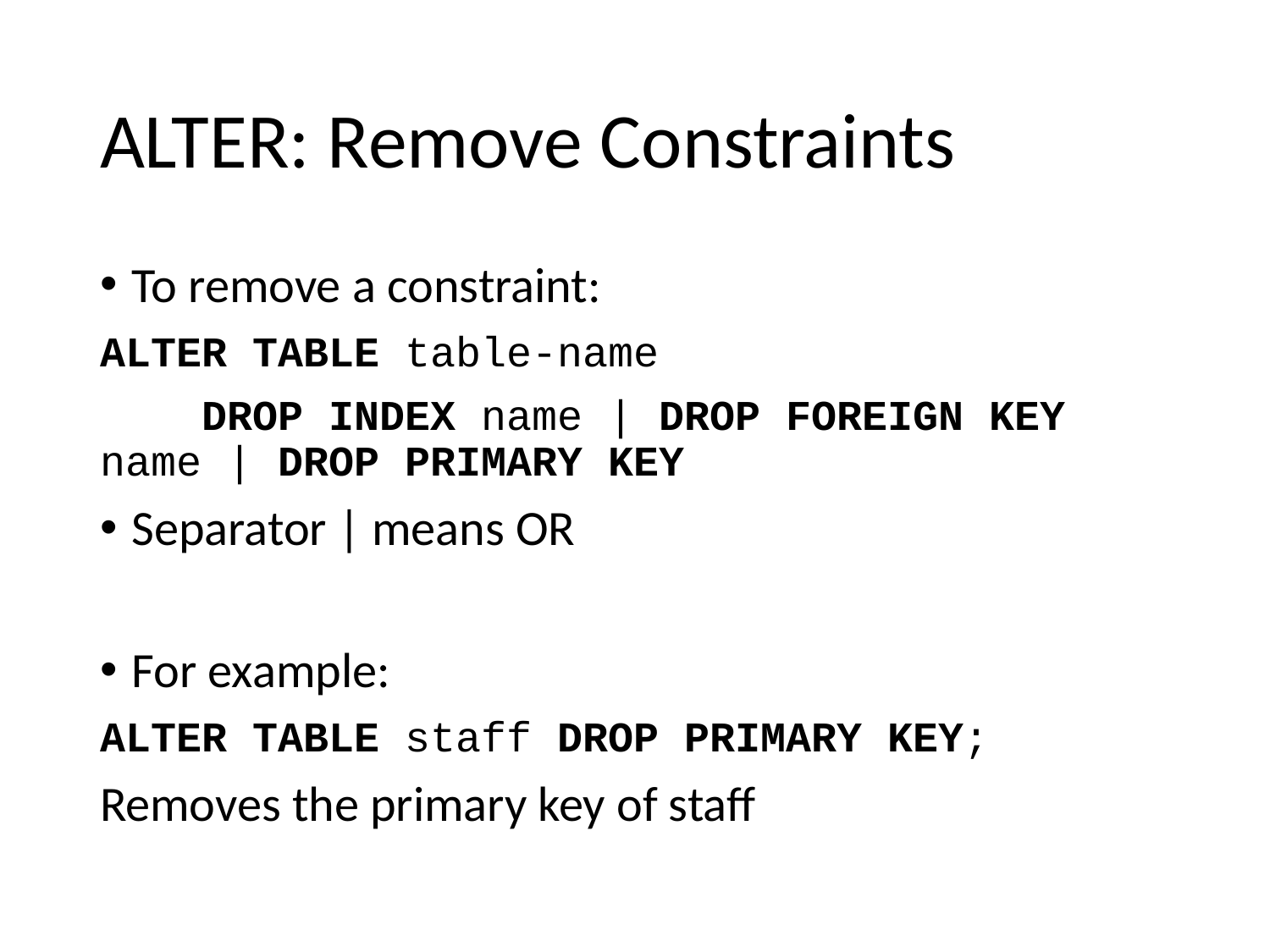

# ALTER: Remove Constraints
To remove a constraint:
ALTER TABLE table-name
    DROP INDEX name | DROP FOREIGN KEY name | DROP PRIMARY KEY
Separator | means OR

For example:
ALTER TABLE staff DROP PRIMARY KEY;
Removes the primary key of staff